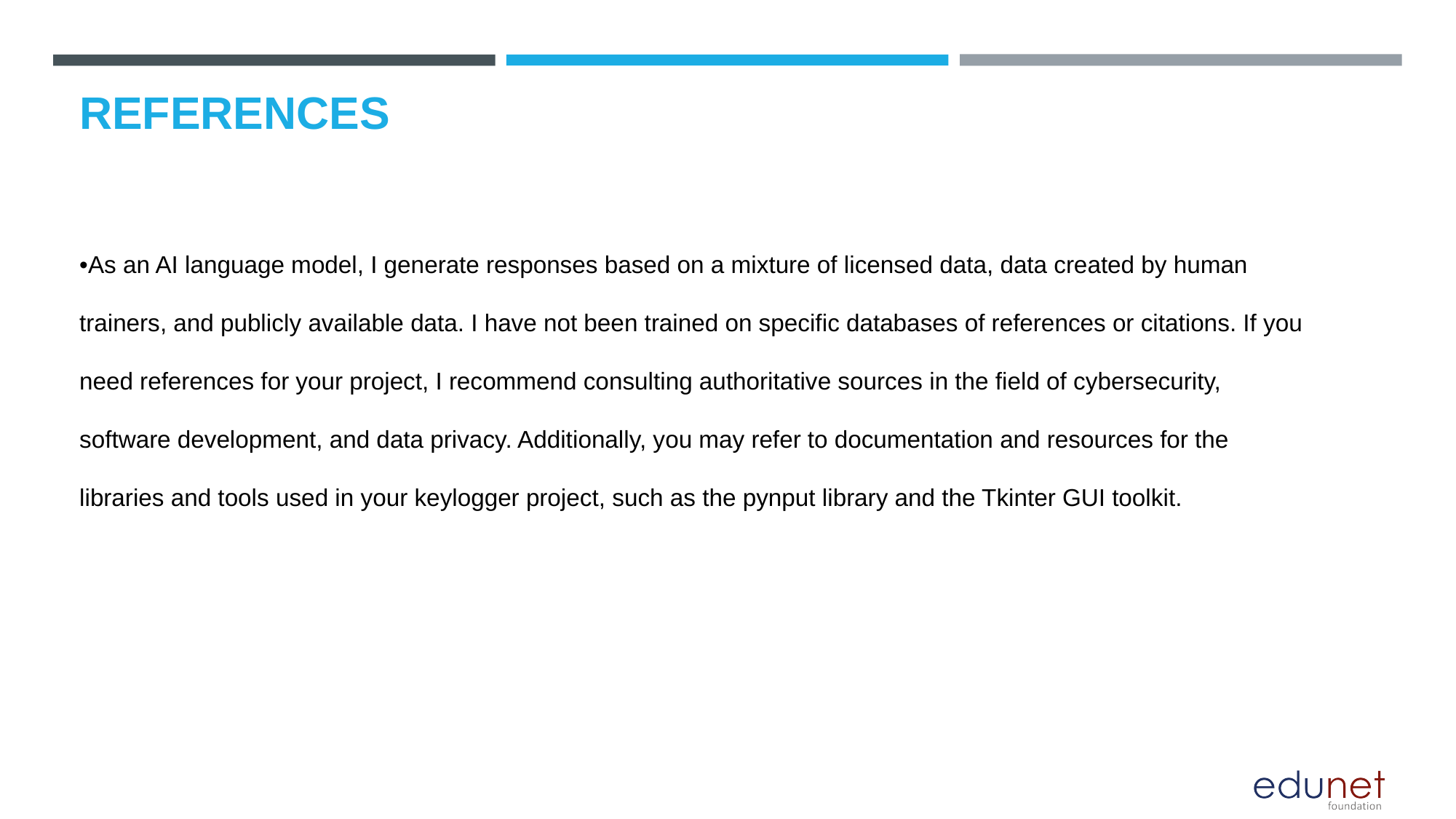

•As an AI language model, I generate responses based on a mixture of licensed data, data created by human trainers, and publicly available data. I have not been trained on specific databases of references or citations. If you need references for your project, I recommend consulting authoritative sources in the field of cybersecurity, software development, and data privacy. Additionally, you may refer to documentation and resources for the libraries and tools used in your keylogger project, such as the pynput library and the Tkinter GUI toolkit.
REFERENCES